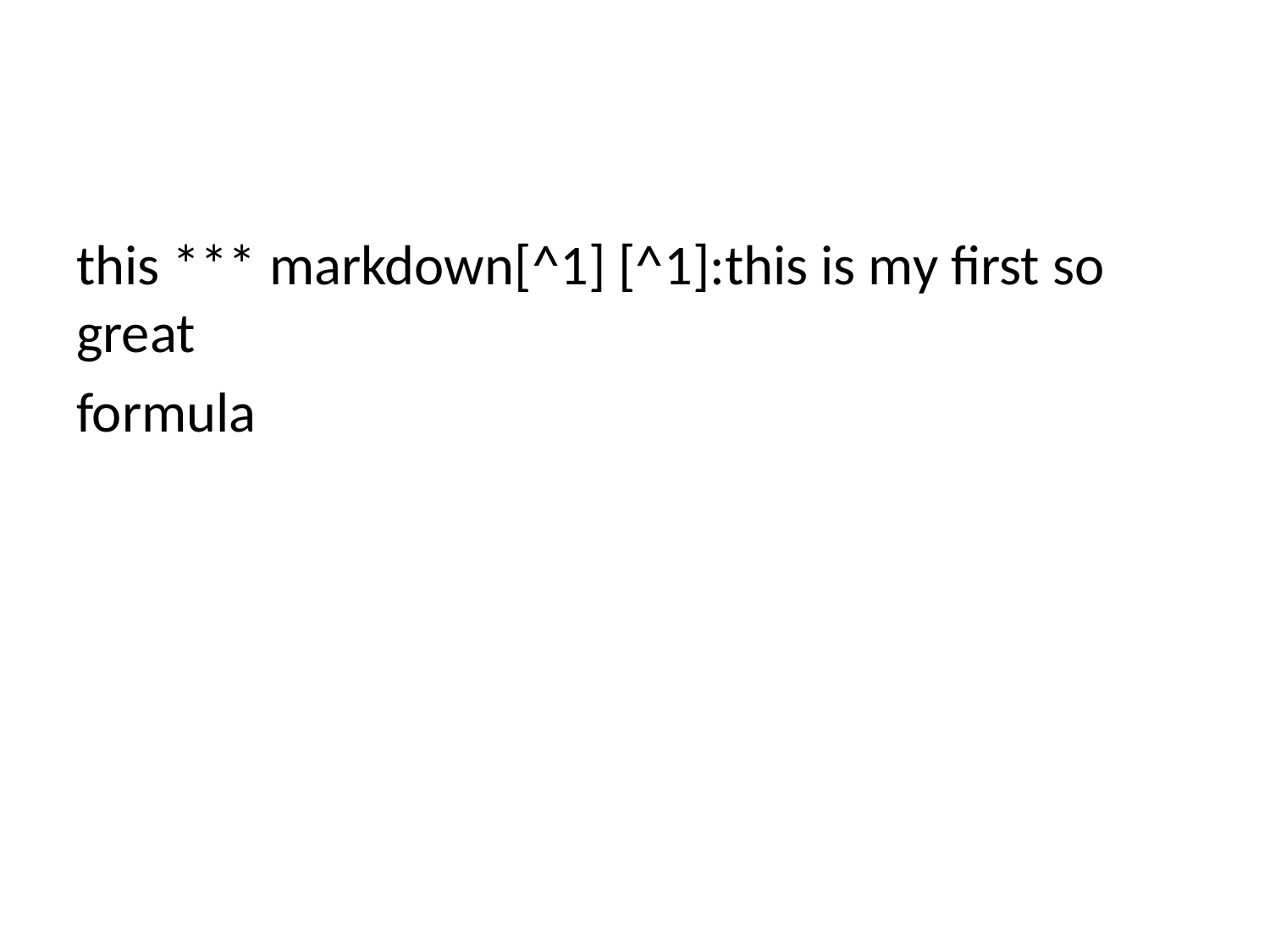

this *** markdown[^1] [^1]:this is my first so great
formula